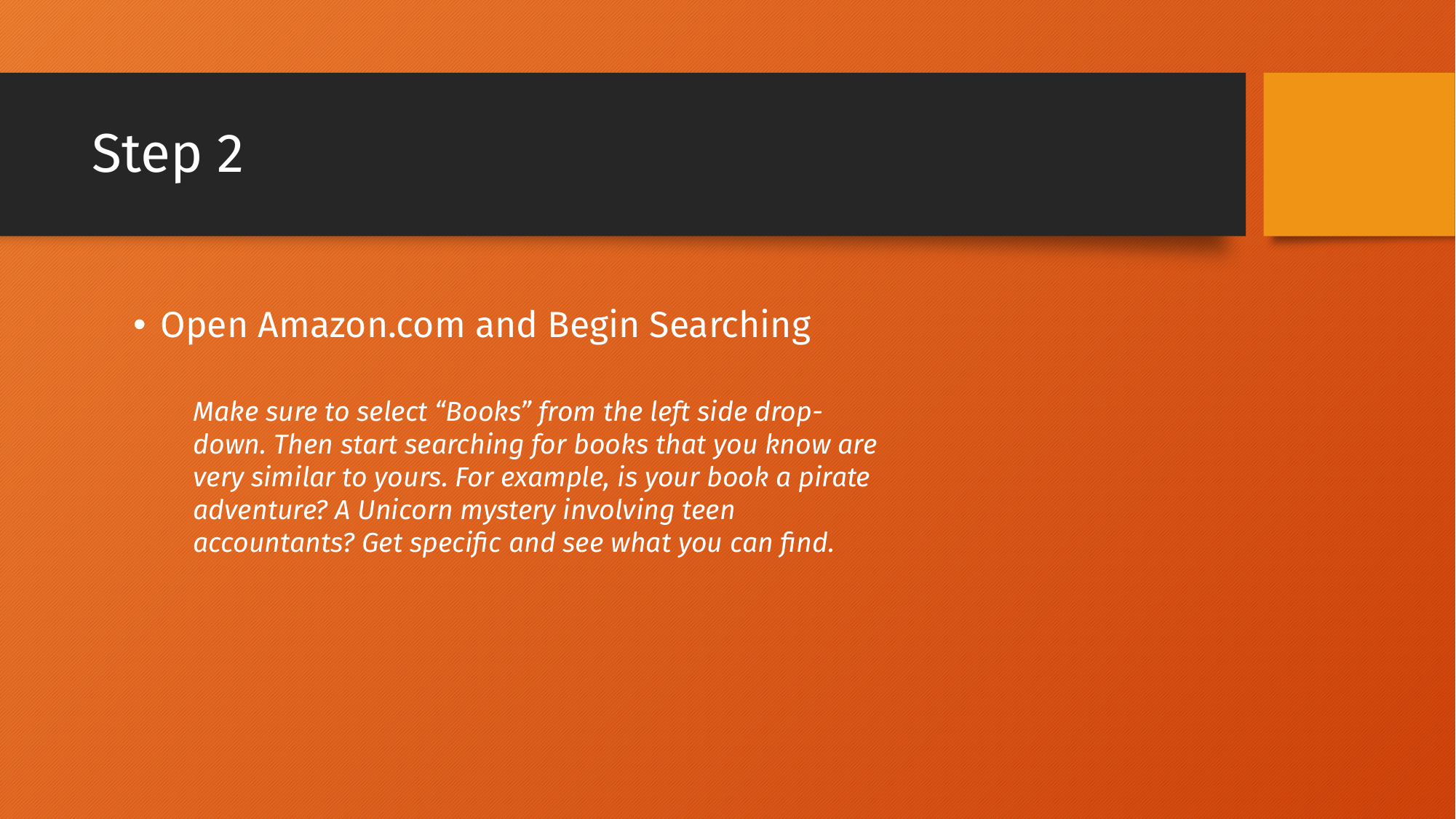

# Step 2
Open Amazon.com and Begin Searching
Make sure to select “Books” from the left side drop-down. Then start searching for books that you know are very similar to yours. For example, is your book a pirate adventure? A Unicorn mystery involving teen accountants? Get specific and see what you can find.